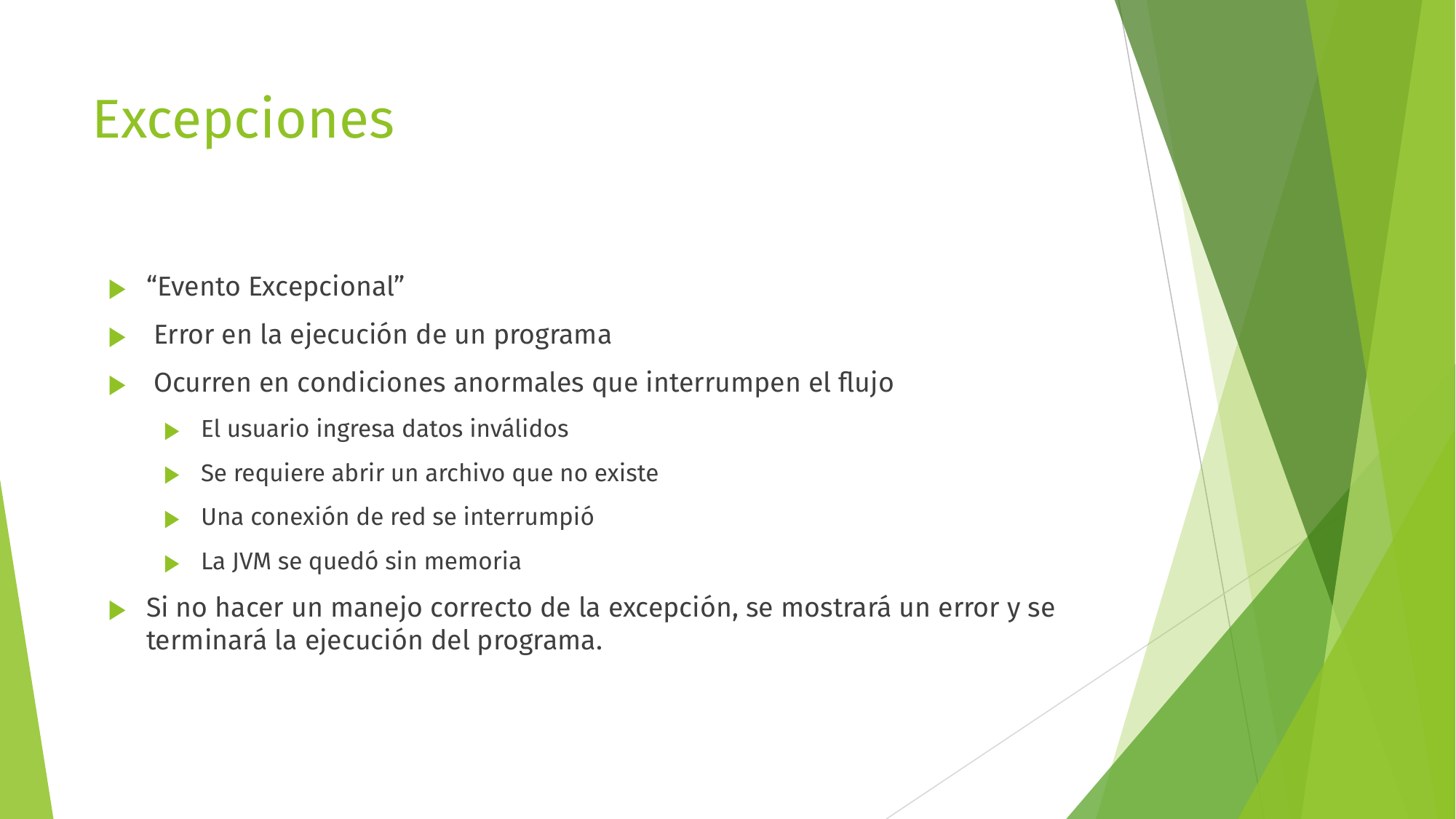

# Excepciones
“Evento Excepcional”
 Error en la ejecución de un programa
 Ocurren en condiciones anormales que interrumpen el flujo
El usuario ingresa datos inválidos
Se requiere abrir un archivo que no existe
Una conexión de red se interrumpió
La JVM se quedó sin memoria
Si no hacer un manejo correcto de la excepción, se mostrará un error y se terminará la ejecución del programa.